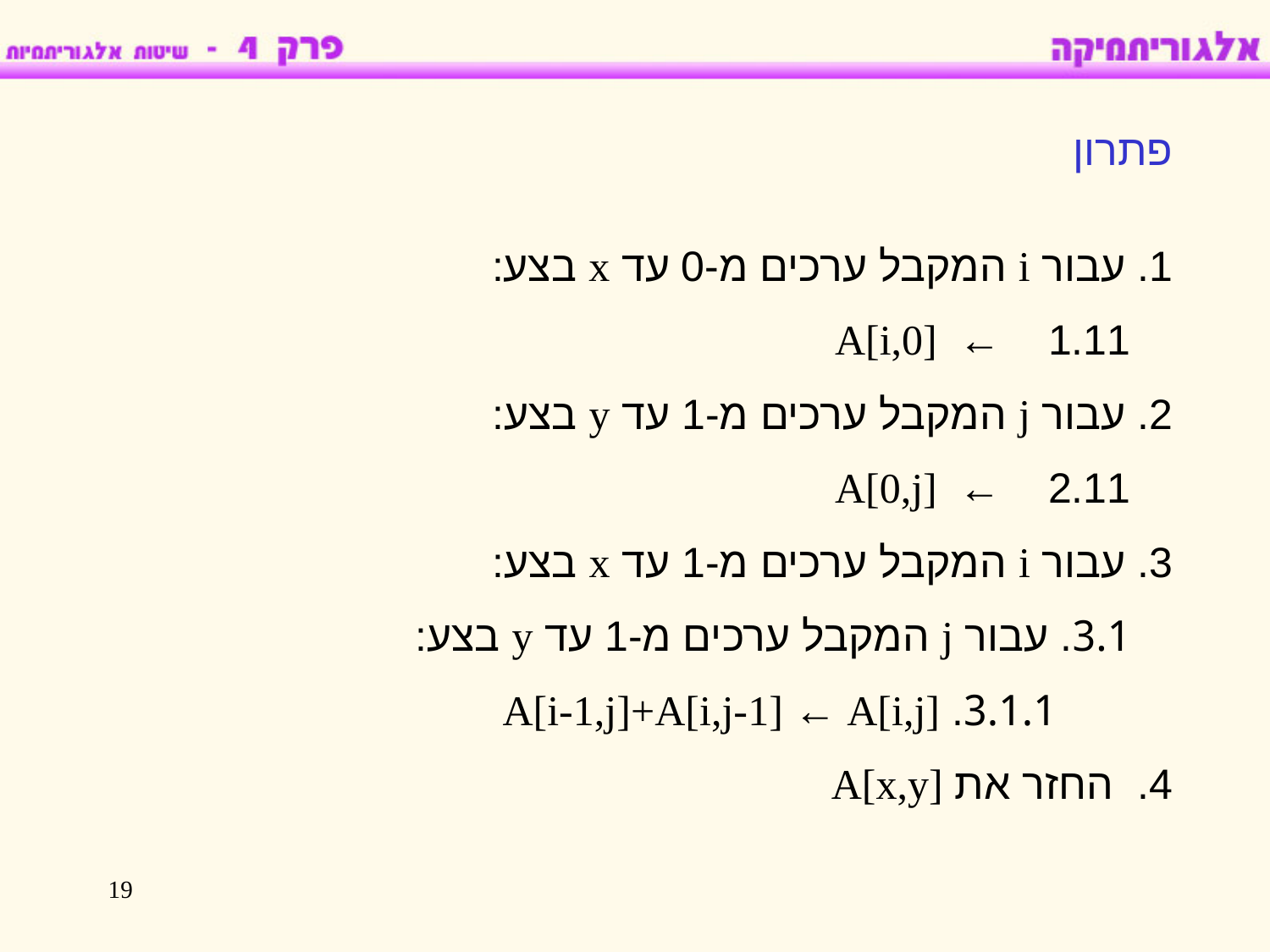

פתרון
1. עבור i המקבל ערכים מ-0 עד x בצע:
1.11    ←  A[i,0]
2. עבור j המקבל ערכים מ-1 עד y בצע:
2.11    ←  A[0,j]
3. עבור i המקבל ערכים מ-1 עד x בצע:
3.1. עבור j המקבל ערכים מ-1 עד y בצע:
3.1.1. A[i-1,j]+A[i,j-1] ← A[i,j]
4.  החזר את A[x,y]
19